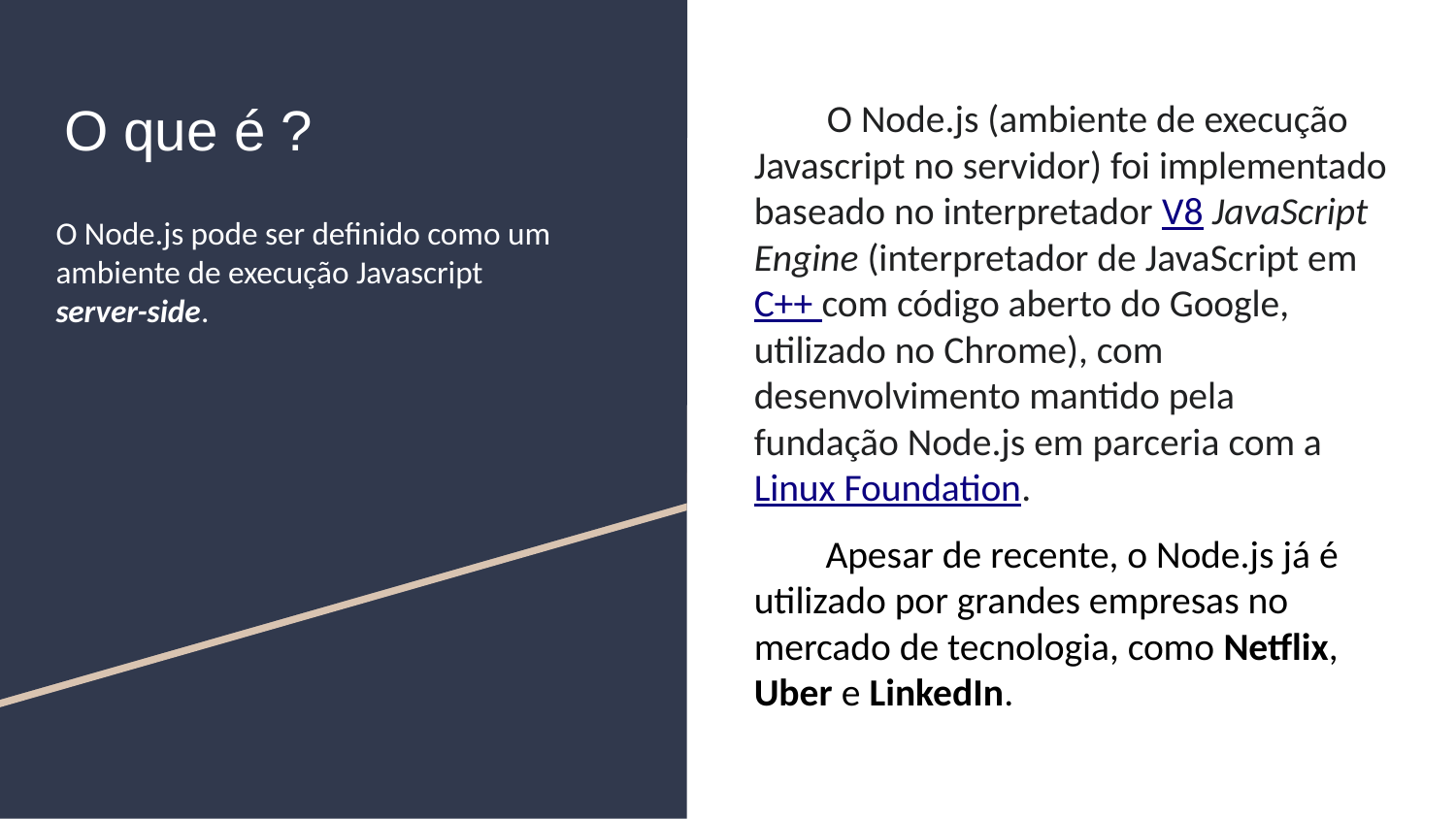

# O que é ?
O Node.js (ambiente de execução Javascript no servidor) foi implementado baseado no interpretador V8 JavaScript Engine (interpretador de JavaScript em C++ com código aberto do Google, utilizado no Chrome), com desenvolvimento mantido pela fundação Node.js em parceria com a Linux Foundation.
Apesar de recente, o Node.js já é utilizado por grandes empresas no mercado de tecnologia, como Netflix, Uber e LinkedIn.
O Node.js pode ser definido como um ambiente de execução Javascript server-side.